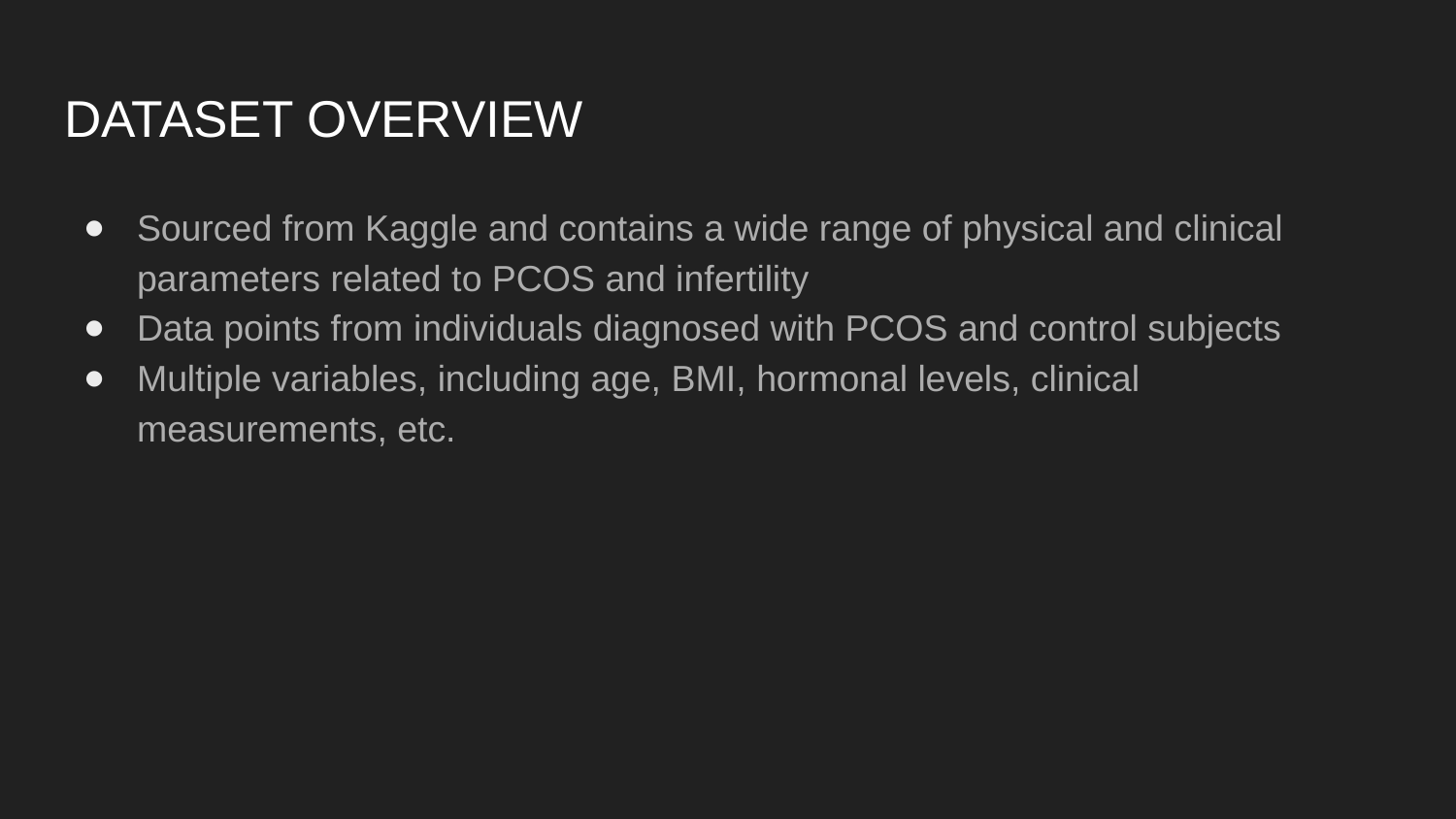

# DATASET OVERVIEW
Sourced from Kaggle and contains a wide range of physical and clinical parameters related to PCOS and infertility
Data points from individuals diagnosed with PCOS and control subjects
Multiple variables, including age, BMI, hormonal levels, clinical measurements, etc.